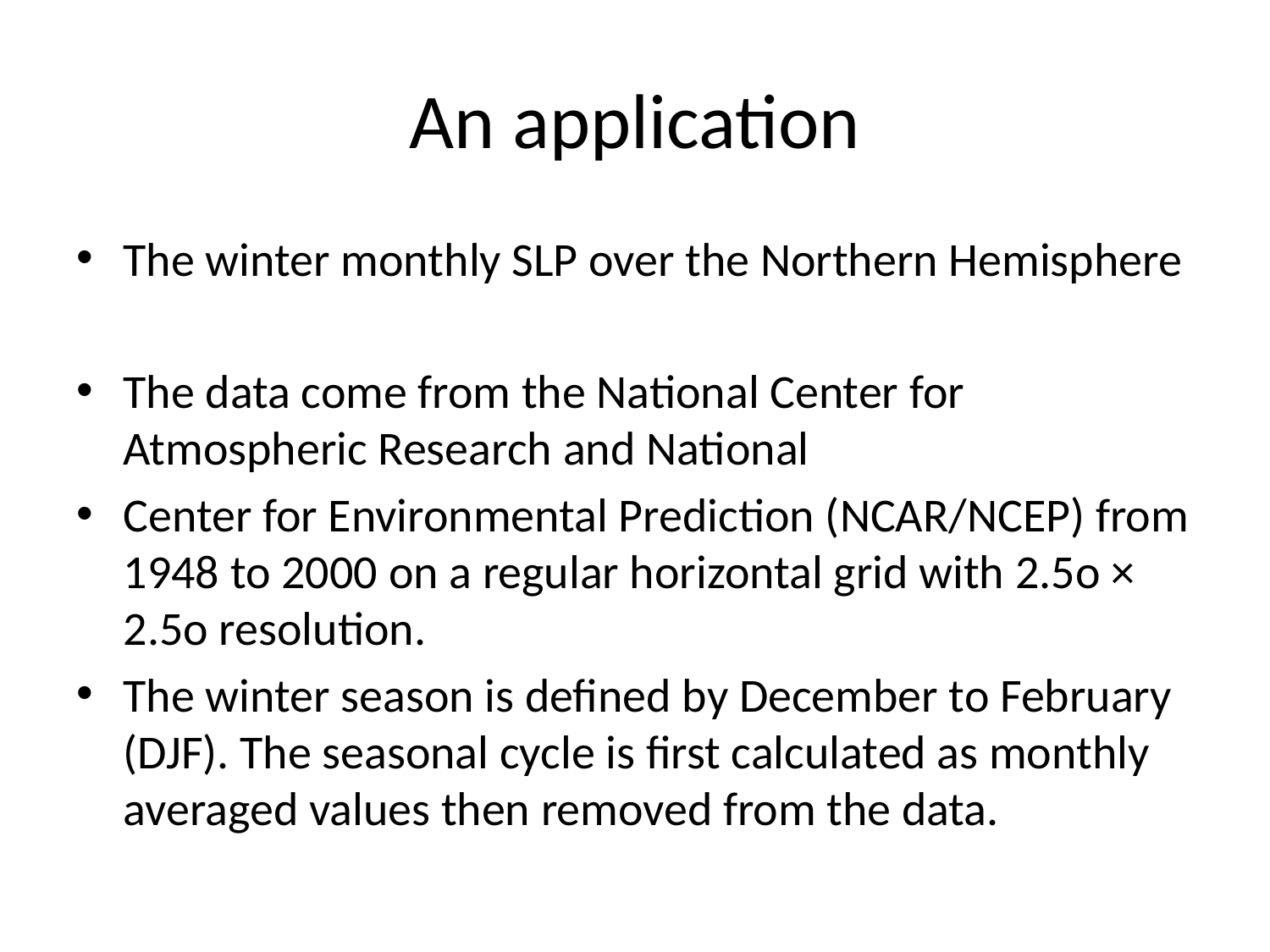

# An application
The winter monthly SLP over the Northern Hemisphere

The data come from the National Center for Atmospheric Research and National
Center for Environmental Prediction (NCAR/NCEP) from 1948 to 2000 on a regular horizontal grid with 2.5o × 2.5o resolution.
The winter season is defined by December to February (DJF). The seasonal cycle is first calculated as monthly averaged values then removed from the data.